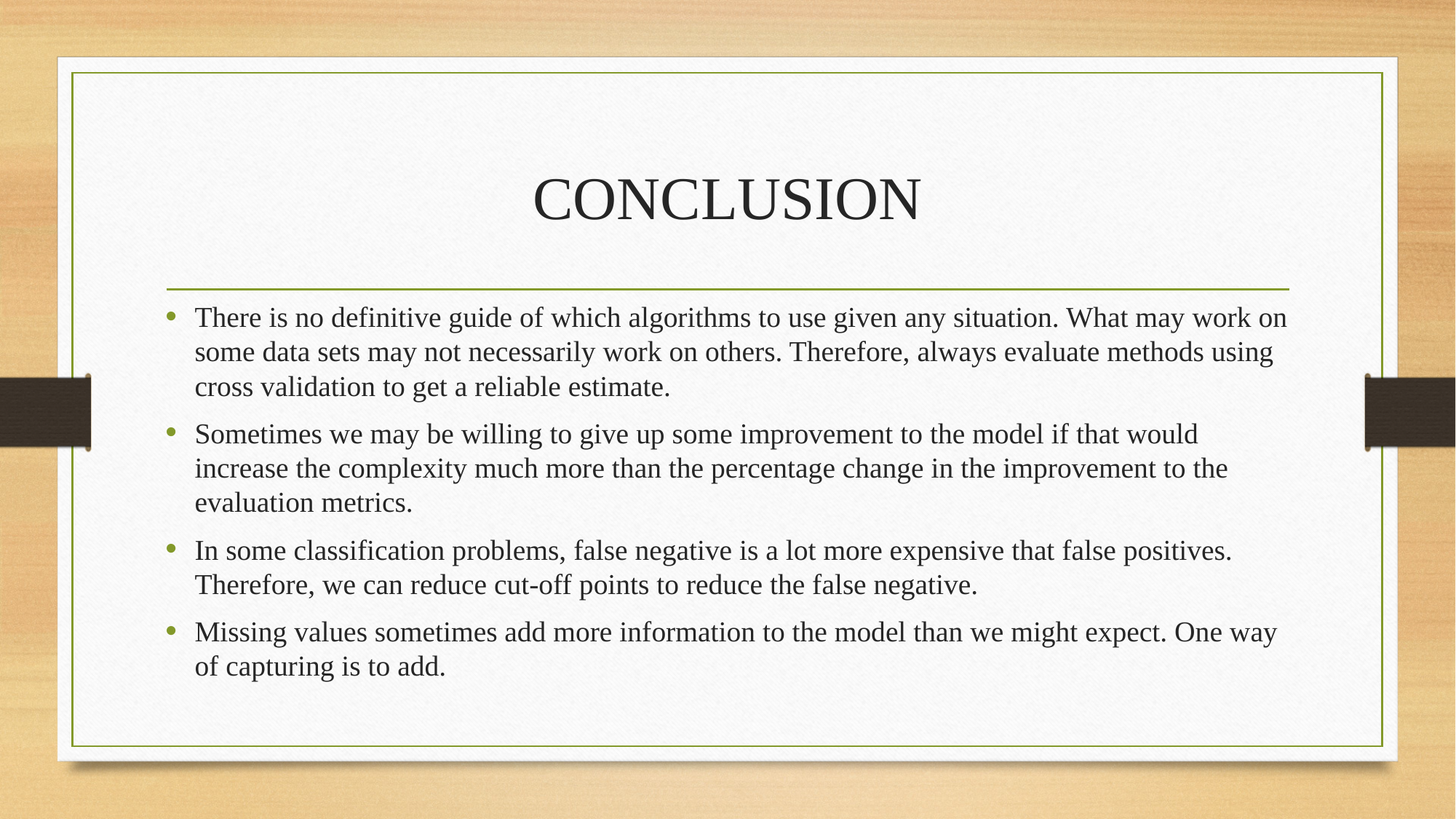

# CONCLUSION
There is no definitive guide of which algorithms to use given any situation. What may work on some data sets may not necessarily work on others. Therefore, always evaluate methods using cross validation to get a reliable estimate.
Sometimes we may be willing to give up some improvement to the model if that would increase the complexity much more than the percentage change in the improvement to the evaluation metrics.
In some classification problems, false negative is a lot more expensive that false positives. Therefore, we can reduce cut-off points to reduce the false negative.
Missing values sometimes add more information to the model than we might expect. One way of capturing is to add.